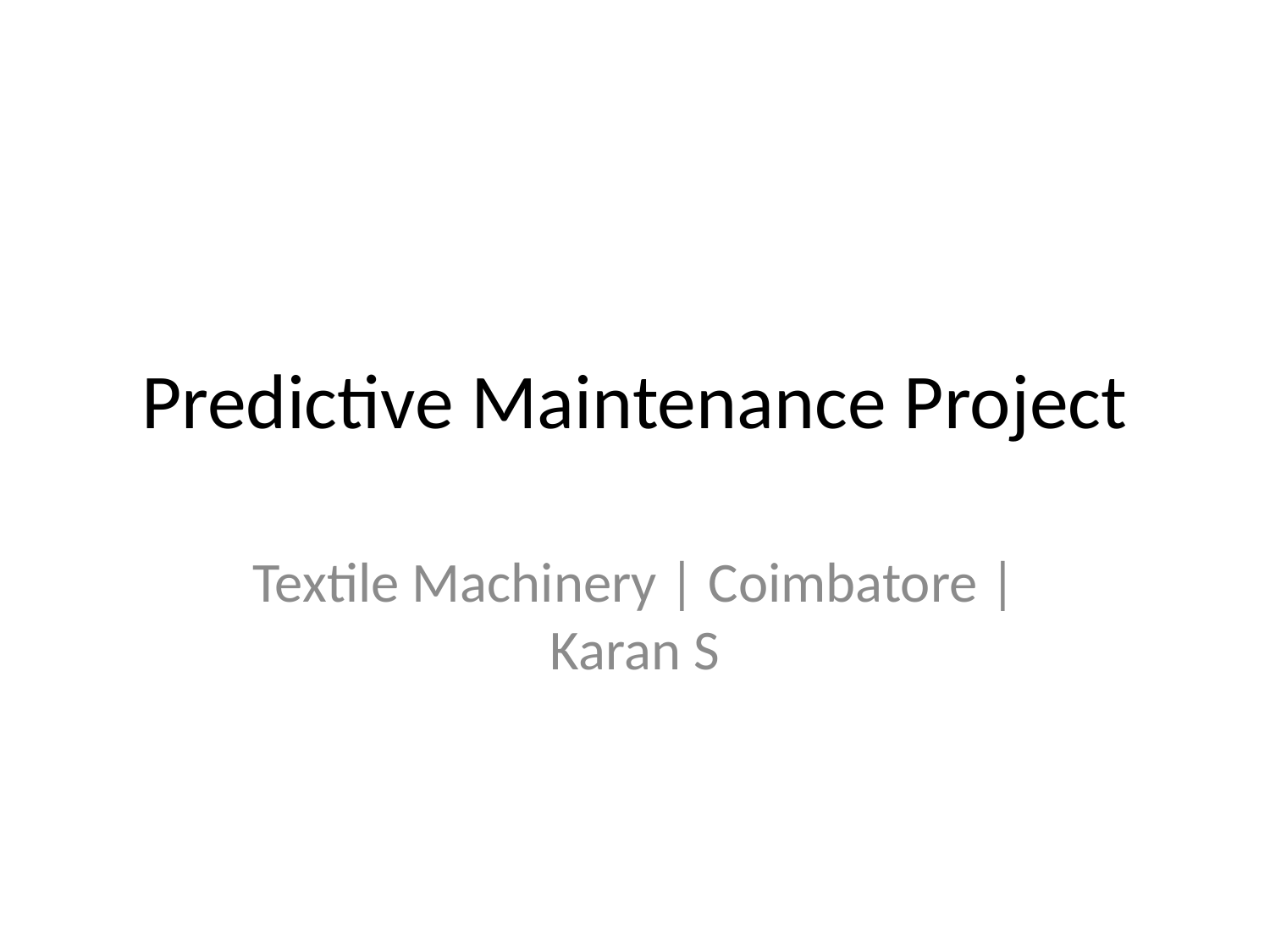

# Predictive Maintenance Project
Textile Machinery | Coimbatore | Karan S